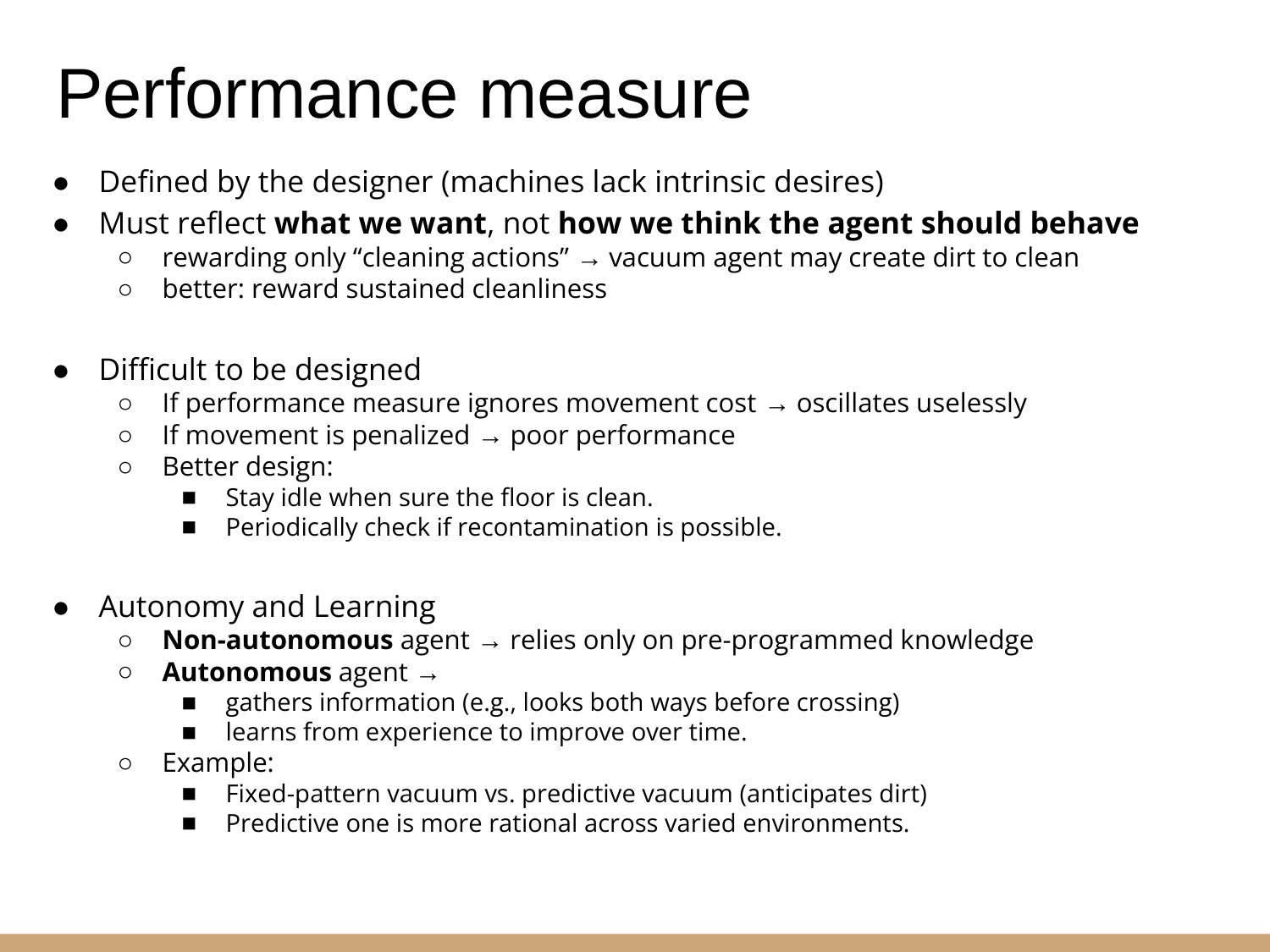

Performance measure
Defined by the designer (machines lack intrinsic desires)
Must reflect what we want, not how we think the agent should behave
rewarding only “cleaning actions” → vacuum agent may create dirt to clean
better: reward sustained cleanliness

Difficult to be designed
If performance measure ignores movement cost → oscillates uselessly
If movement is penalized → poor performance
Better design:
Stay idle when sure the floor is clean.
Periodically check if recontamination is possible.

Autonomy and Learning
Non-autonomous agent → relies only on pre-programmed knowledge
Autonomous agent →
gathers information (e.g., looks both ways before crossing)
learns from experience to improve over time.
Example:
Fixed-pattern vacuum vs. predictive vacuum (anticipates dirt)
Predictive one is more rational across varied environments.